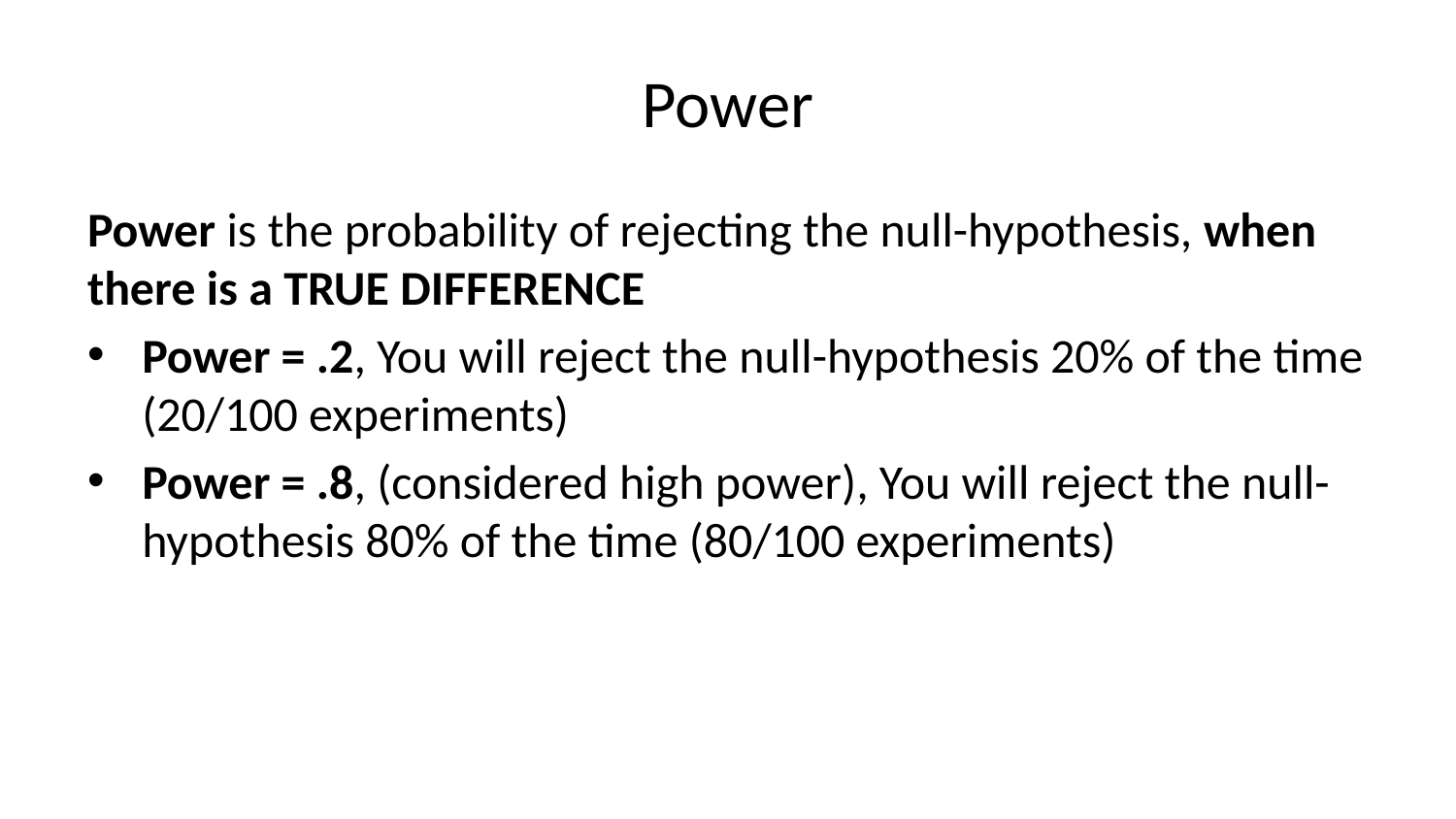

# Power
Power is the probability of rejecting the null-hypothesis, when there is a TRUE DIFFERENCE
Power = .2, You will reject the null-hypothesis 20% of the time (20/100 experiments)
Power = .8, (considered high power), You will reject the null-hypothesis 80% of the time (80/100 experiments)